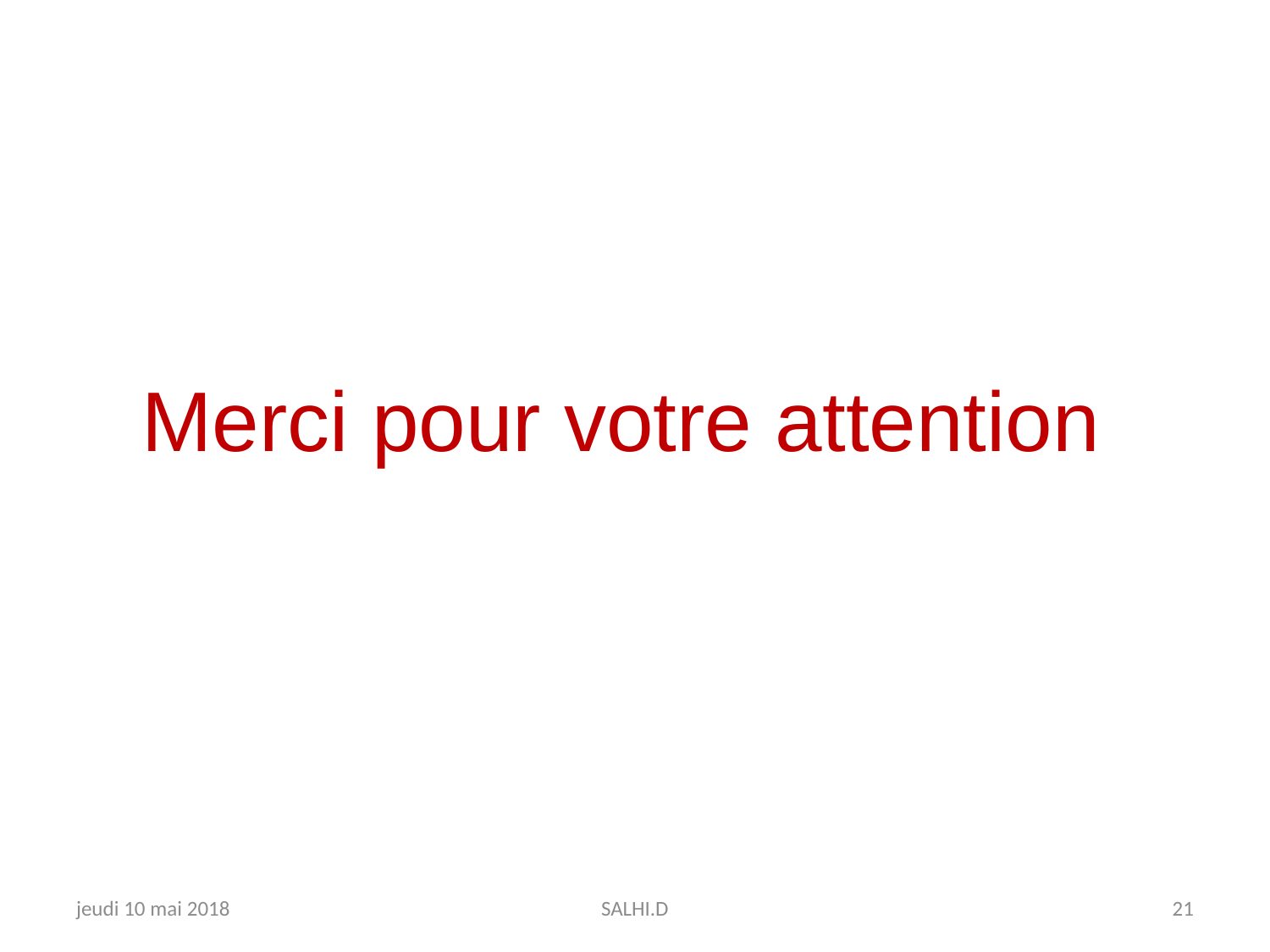

# Merci pour votre attention
jeudi 10 mai 2018
SALHI.D
21